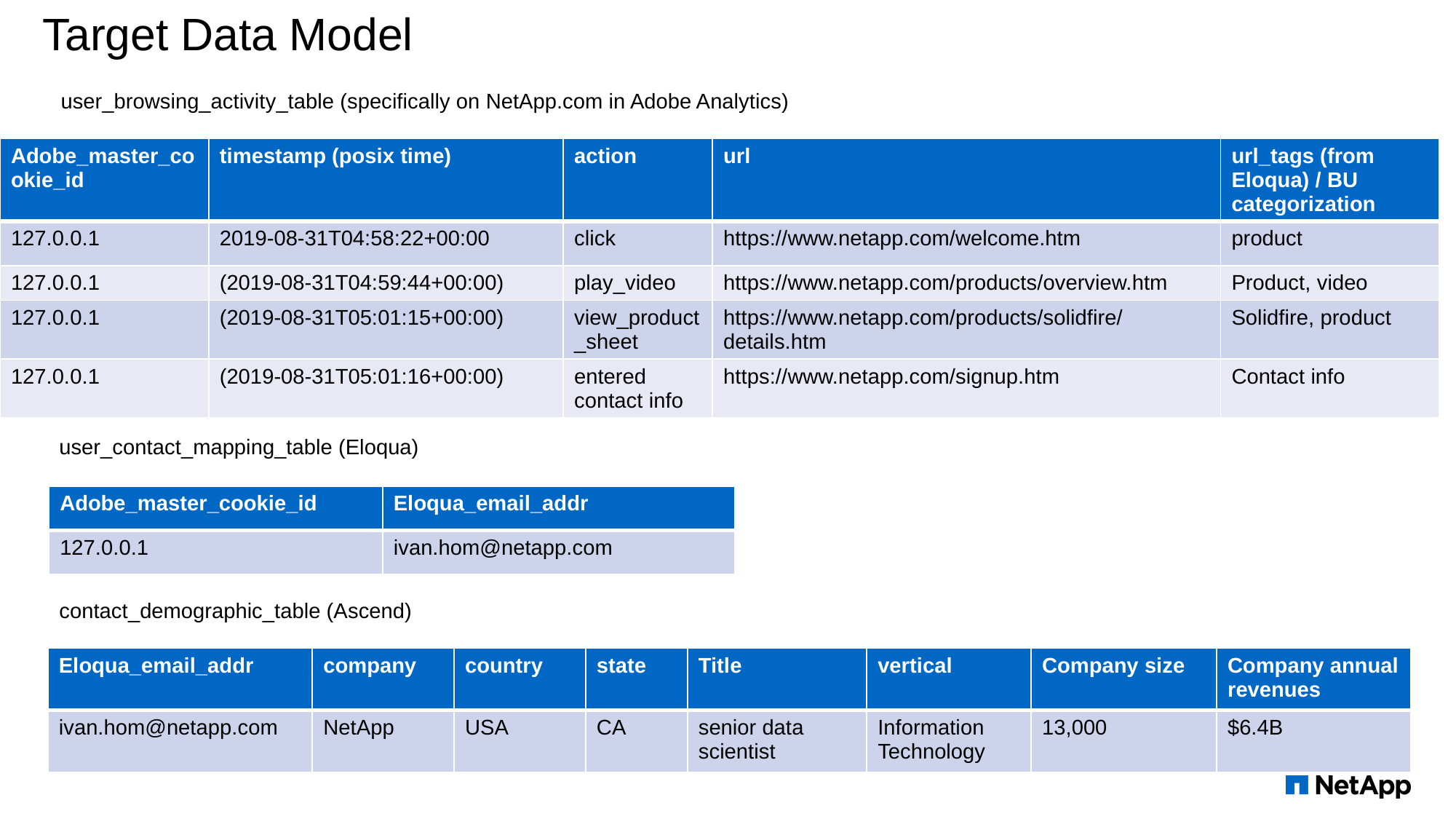

# Target Data Model
user_browsing_activity_table (specifically on NetApp.com in Adobe Analytics)
| Adobe\_master\_cookie\_id | timestamp (posix time) | action | url | url\_tags (from Eloqua) / BU categorization |
| --- | --- | --- | --- | --- |
| 127.0.0.1 | 2019-08-31T04:58:22+00:00 | click | https://www.netapp.com/welcome.htm | product |
| 127.0.0.1 | (2019-08-31T04:59:44+00:00) | play\_video | https://www.netapp.com/products/overview.htm | Product, video |
| 127.0.0.1 | (2019-08-31T05:01:15+00:00) | view\_product\_sheet | https://www.netapp.com/products/solidfire/details.htm | Solidfire, product |
| 127.0.0.1 | (2019-08-31T05:01:16+00:00) | entered contact info | https://www.netapp.com/signup.htm | Contact info |
user_contact_mapping_table (Eloqua)
| Adobe\_master\_cookie\_id | Eloqua\_email\_addr |
| --- | --- |
| 127.0.0.1 | ivan.hom@netapp.com |
contact_demographic_table (Ascend)
| Eloqua\_email\_addr | company | country | state | Title | vertical | Company size | Company annual revenues |
| --- | --- | --- | --- | --- | --- | --- | --- |
| ivan.hom@netapp.com | NetApp | USA | CA | senior data scientist | Information Technology | 13,000 | $6.4B |